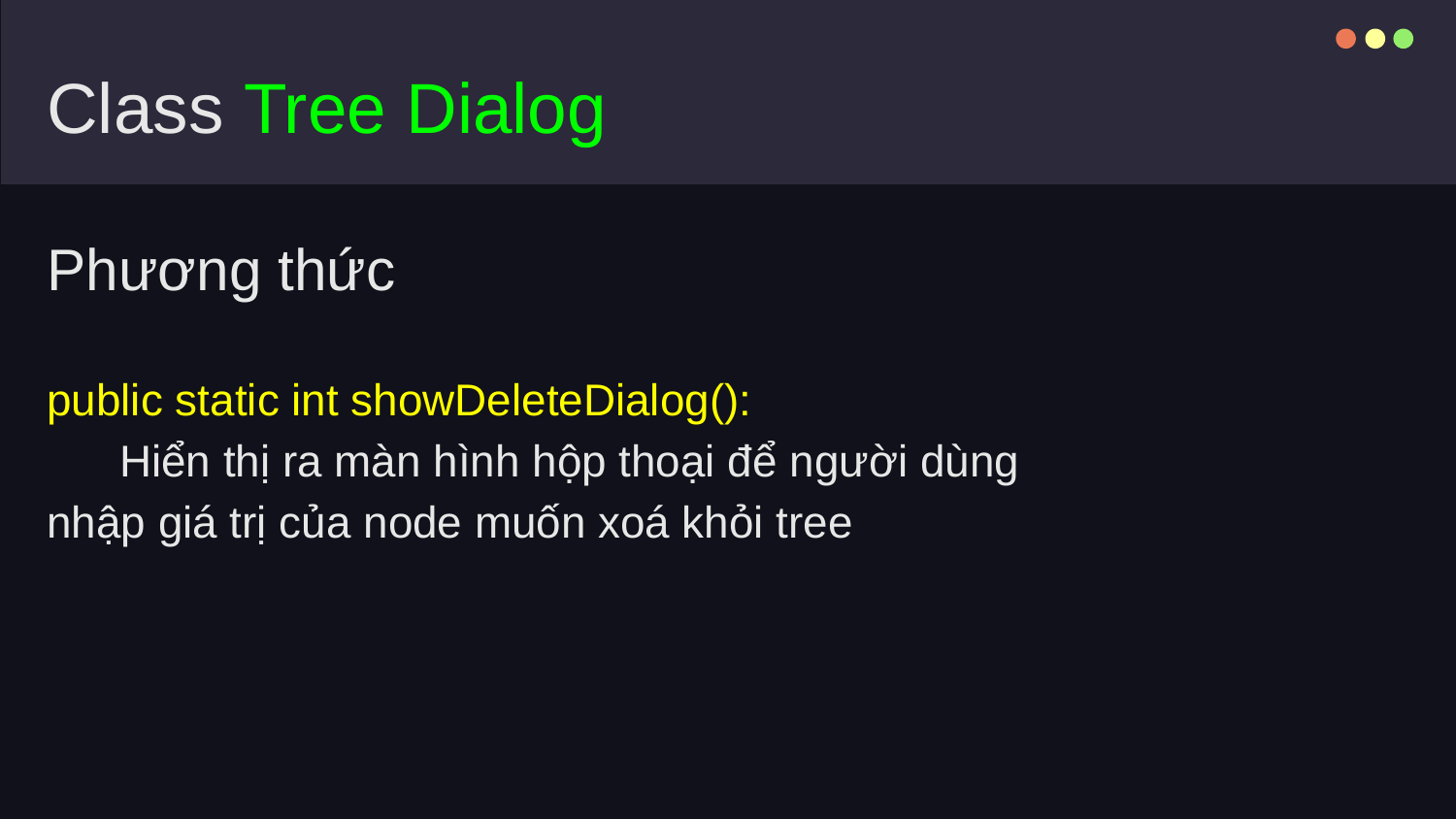

# Class Tree Dialog

Phương thức

public static int showDeleteDialog():
Hiển thị ra màn hình hộp thoại để người dùng
nhập giá trị của node muốn xoá khỏi tree